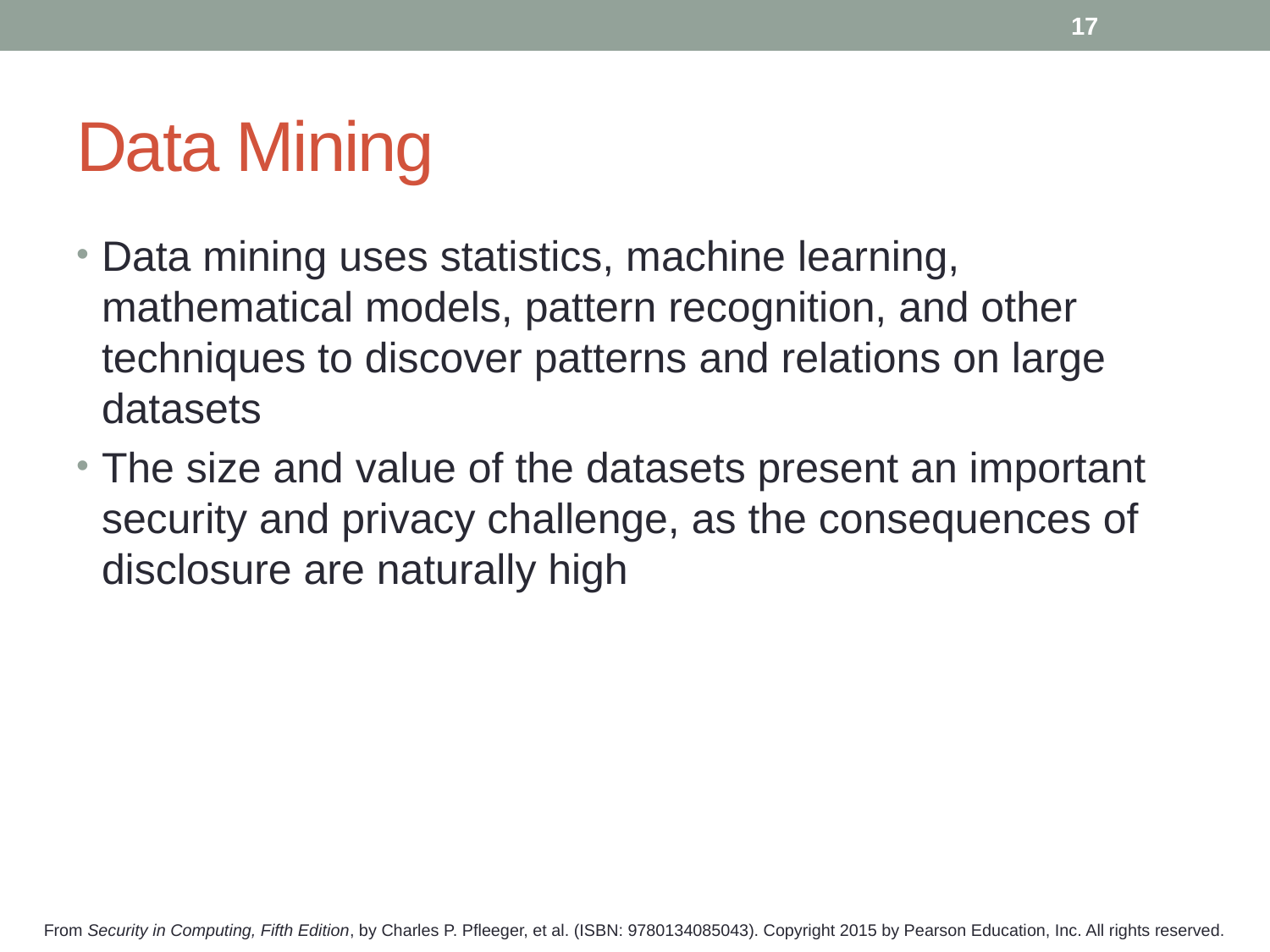

17
# Data Mining
Data mining uses statistics, machine learning, mathematical models, pattern recognition, and other techniques to discover patterns and relations on large datasets
The size and value of the datasets present an important security and privacy challenge, as the consequences of disclosure are naturally high
From Security in Computing, Fifth Edition, by Charles P. Pfleeger, et al. (ISBN: 9780134085043). Copyright 2015 by Pearson Education, Inc. All rights reserved.